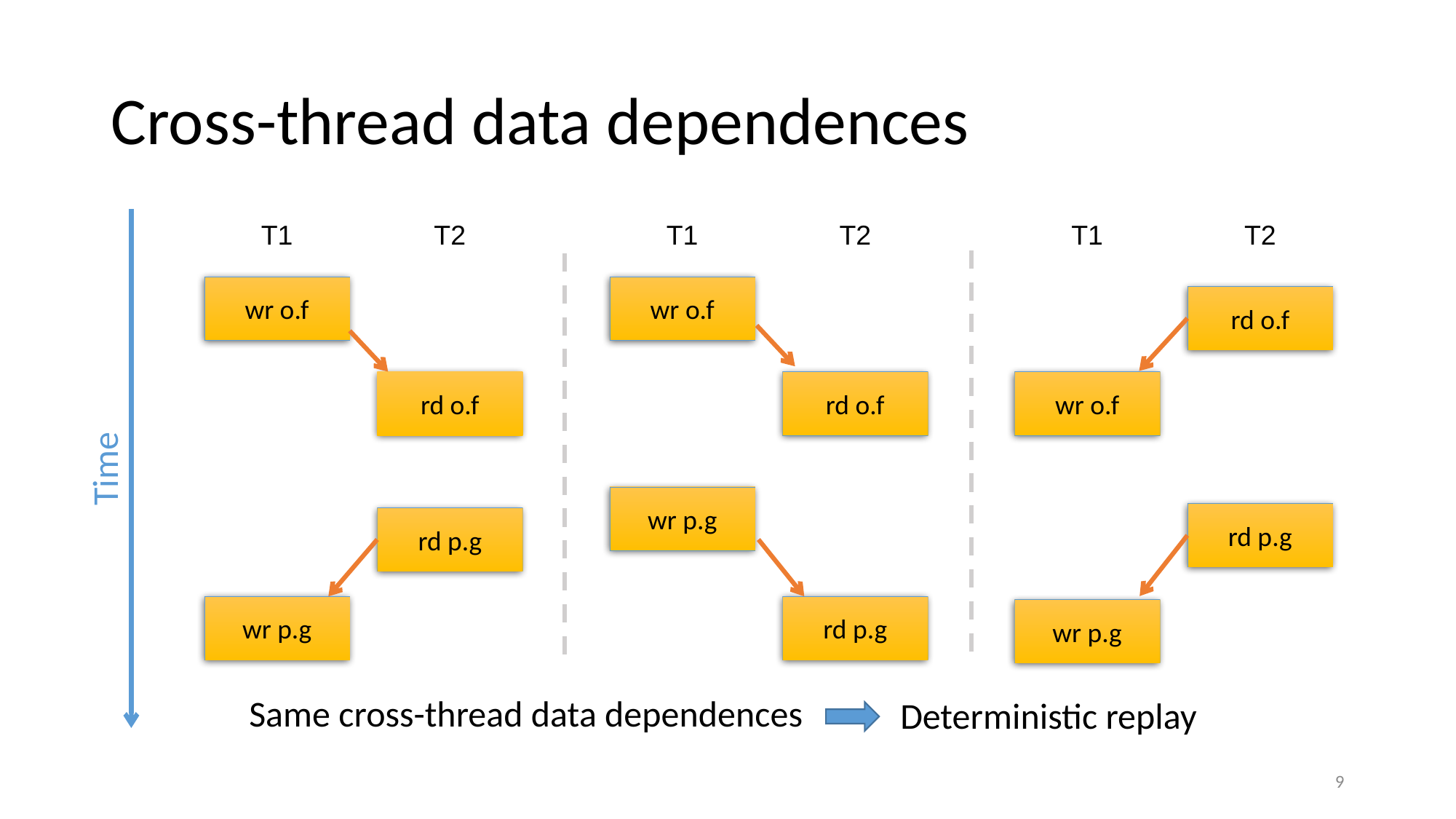

# Cross-thread data dependences
T1
T2
T1
T2
T1
T2
wr o.f
wr o.f
rd o.f
rd o.f
rd o.f
wr o.f
Time
wr p.g
rd p.g
rd p.g
wr p.g
rd p.g
wr p.g
Same cross-thread data dependences
Deterministic replay

9